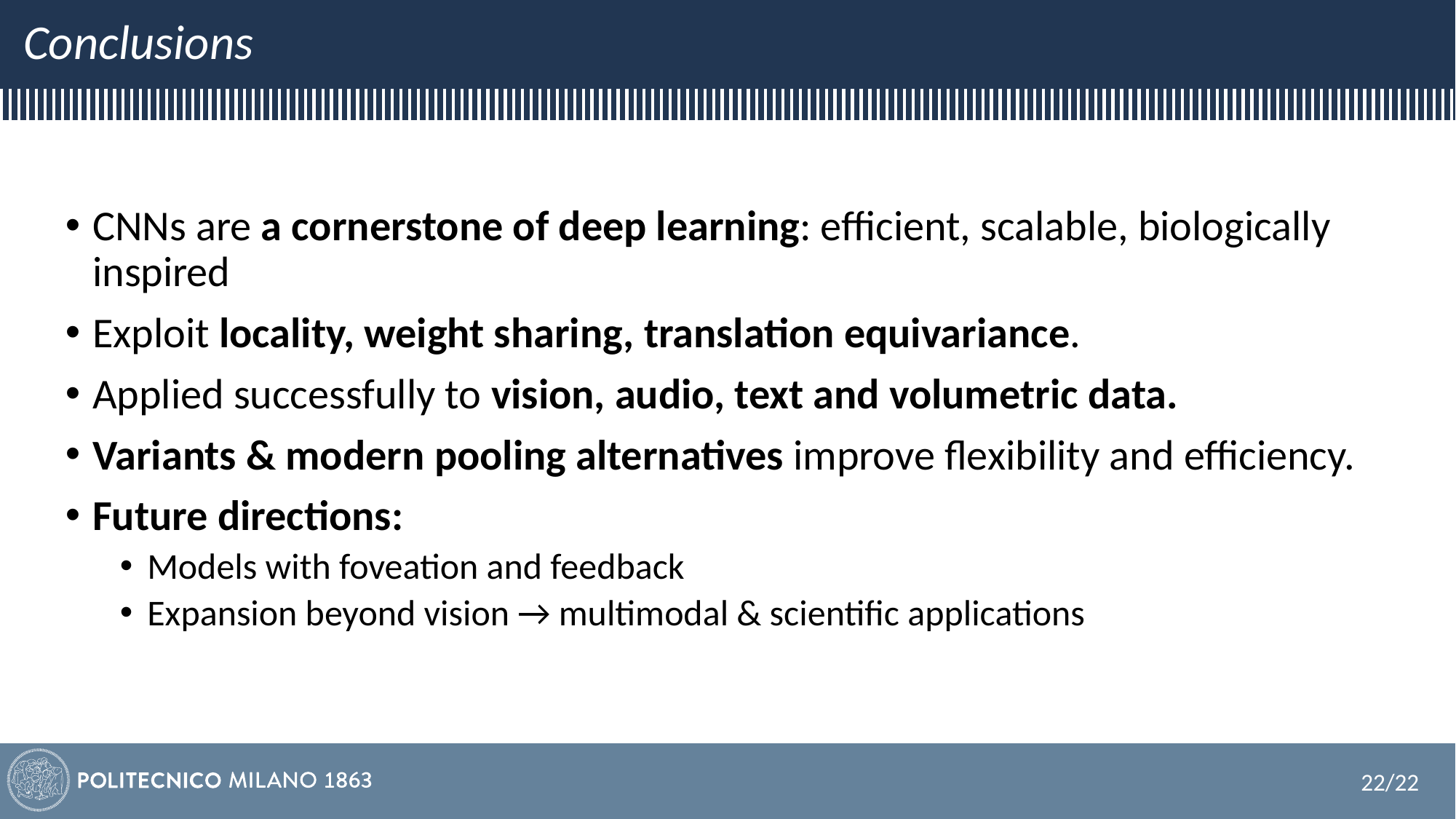

# Conclusions
CNNs are a cornerstone of deep learning: efficient, scalable, biologically inspired
Exploit locality, weight sharing, translation equivariance.
Applied successfully to vision, audio, text and volumetric data.
Variants & modern pooling alternatives improve flexibility and efficiency.
Future directions:
Models with foveation and feedback
Expansion beyond vision → multimodal & scientific applications
22/22